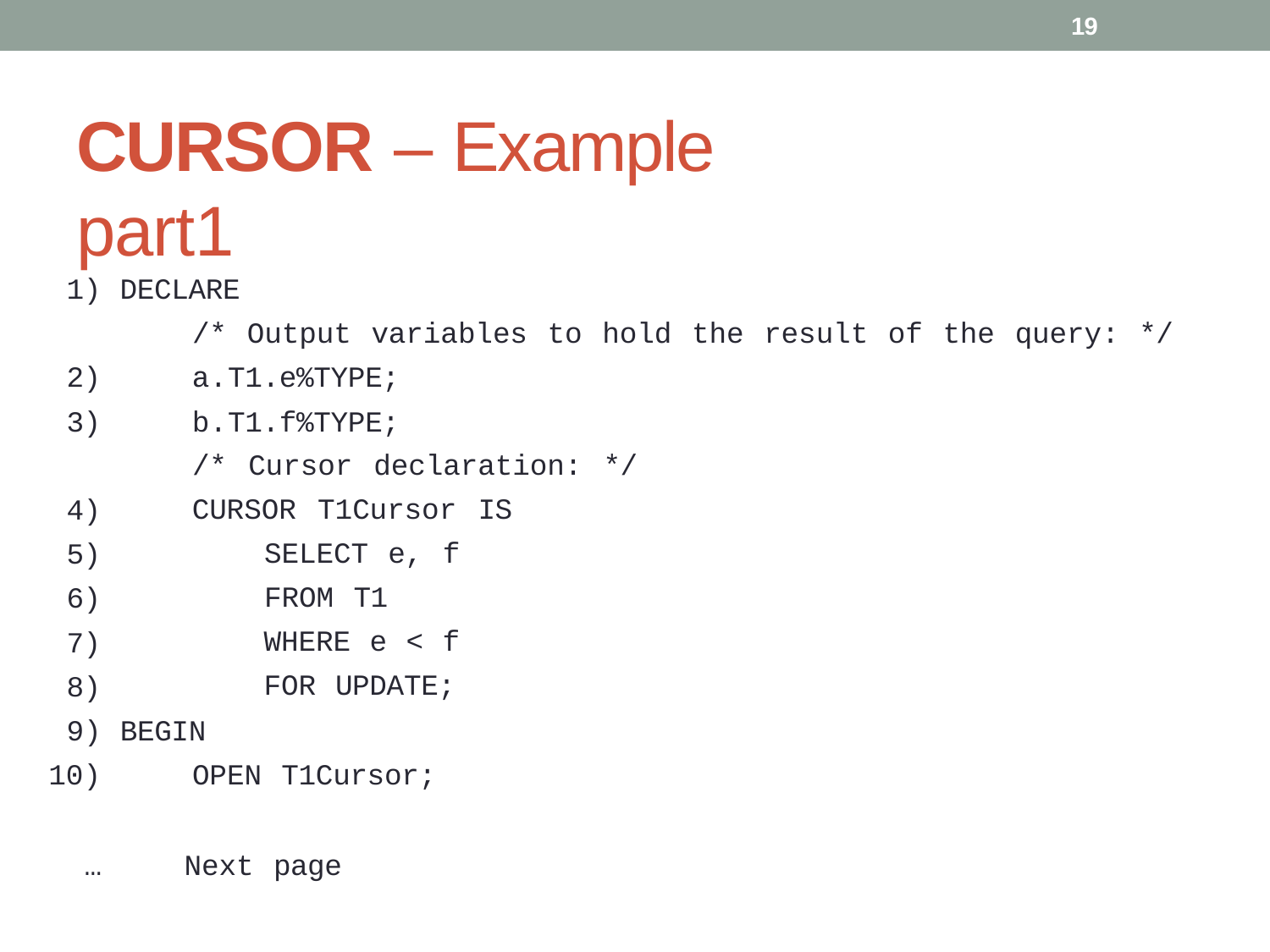

19
# CURSOR – Example part1
1) DECLARE
/* Output variables to hold the result of the query: */
2)
3)
T1.e%TYPE;
T1.f%TYPE;
/* Cursor declaration: */ CURSOR T1Cursor IS
SELECT e, f
FROM T1 WHERE e < f FOR UPDATE;
4)
5)
6)
7)
8)
BEGIN
OPEN T1Cursor;

…	Next page